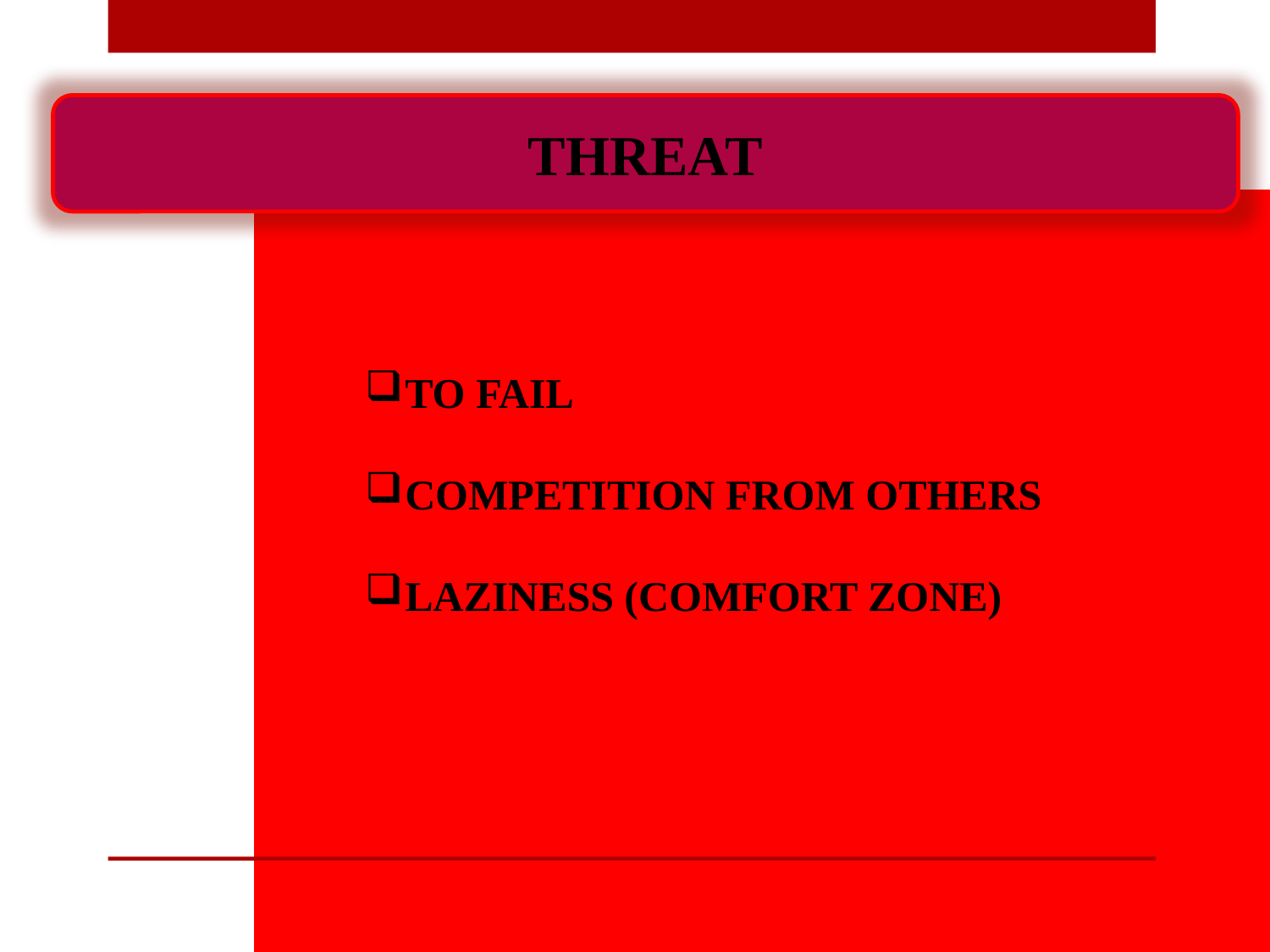

THREAT
TO FAIL

COMPETITION FROM OTHERS

LAZINESS (COMFORT ZONE)